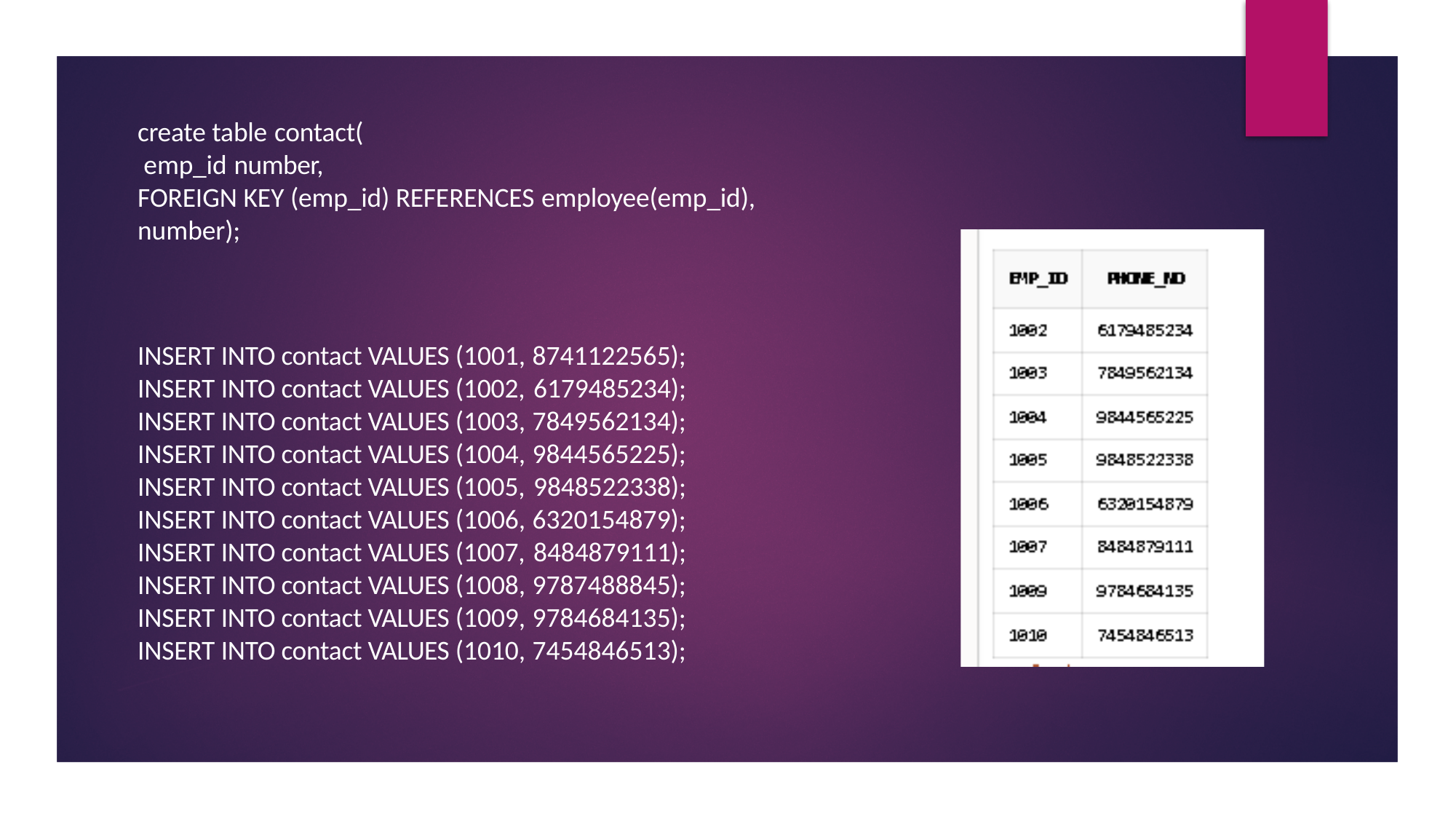

create table contact(
emp_id number,
FOREIGN KEY (emp_id) REFERENCES employee(emp_id),
number);

INSERT INTO contact VALUES (1001, 8741122565);
INSERT INTO contact VALUES (1002, 6179485234);
INSERT INTO contact VALUES (1003, 7849562134);
INSERT INTO contact VALUES (1004, 9844565225);
INSERT INTO contact VALUES (1005, 9848522338);
INSERT INTO contact VALUES (1006, 6320154879);
INSERT INTO contact VALUES (1007, 8484879111);
INSERT INTO contact VALUES (1008, 9787488845);
INSERT INTO contact VALUES (1009, 9784684135);
INSERT INTO contact VALUES (1010, 7454846513);